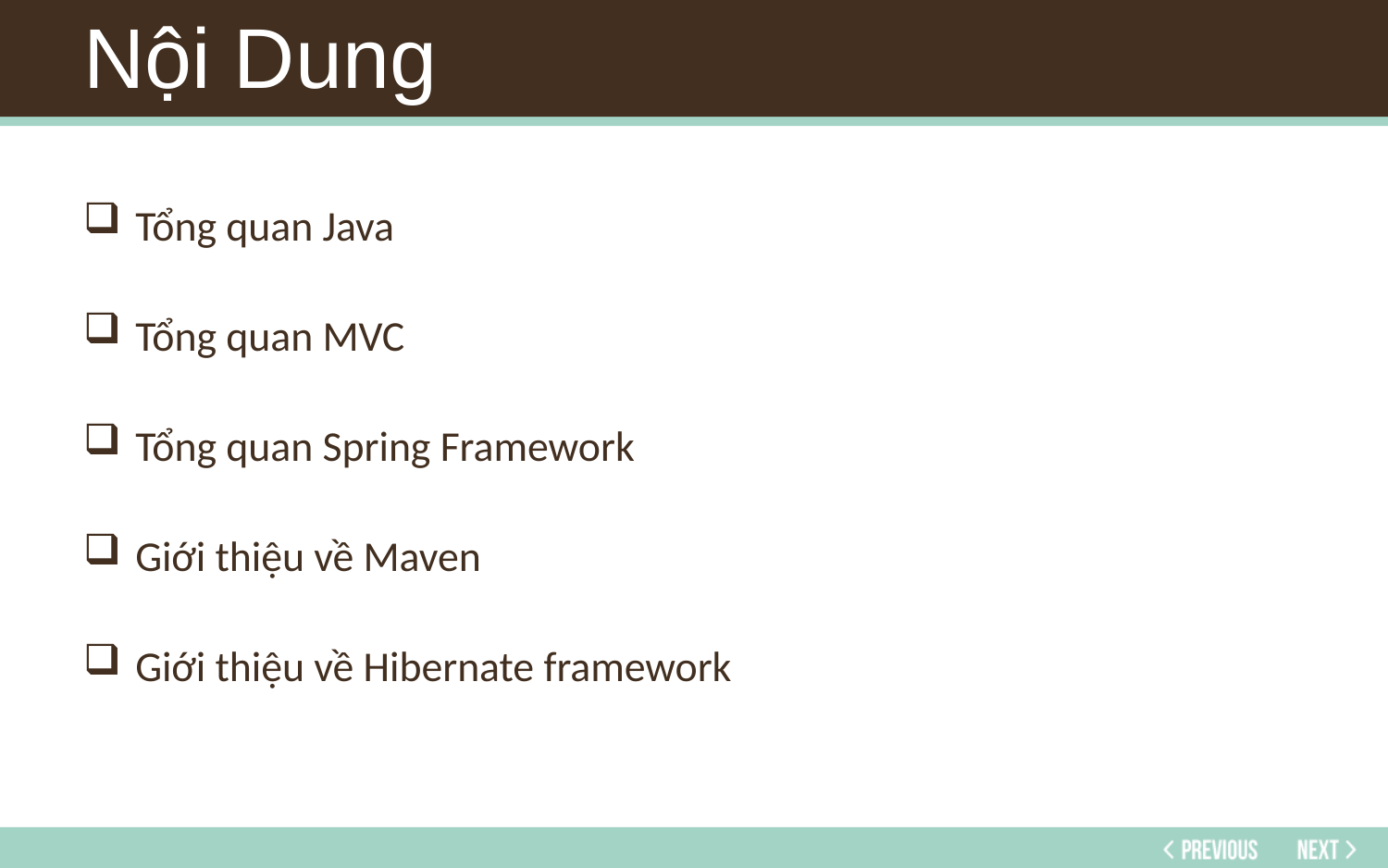

# Nội Dung
Tổng quan Java
Tổng quan MVC
Tổng quan Spring Framework
Giới thiệu về Maven
Giới thiệu về Hibernate framework